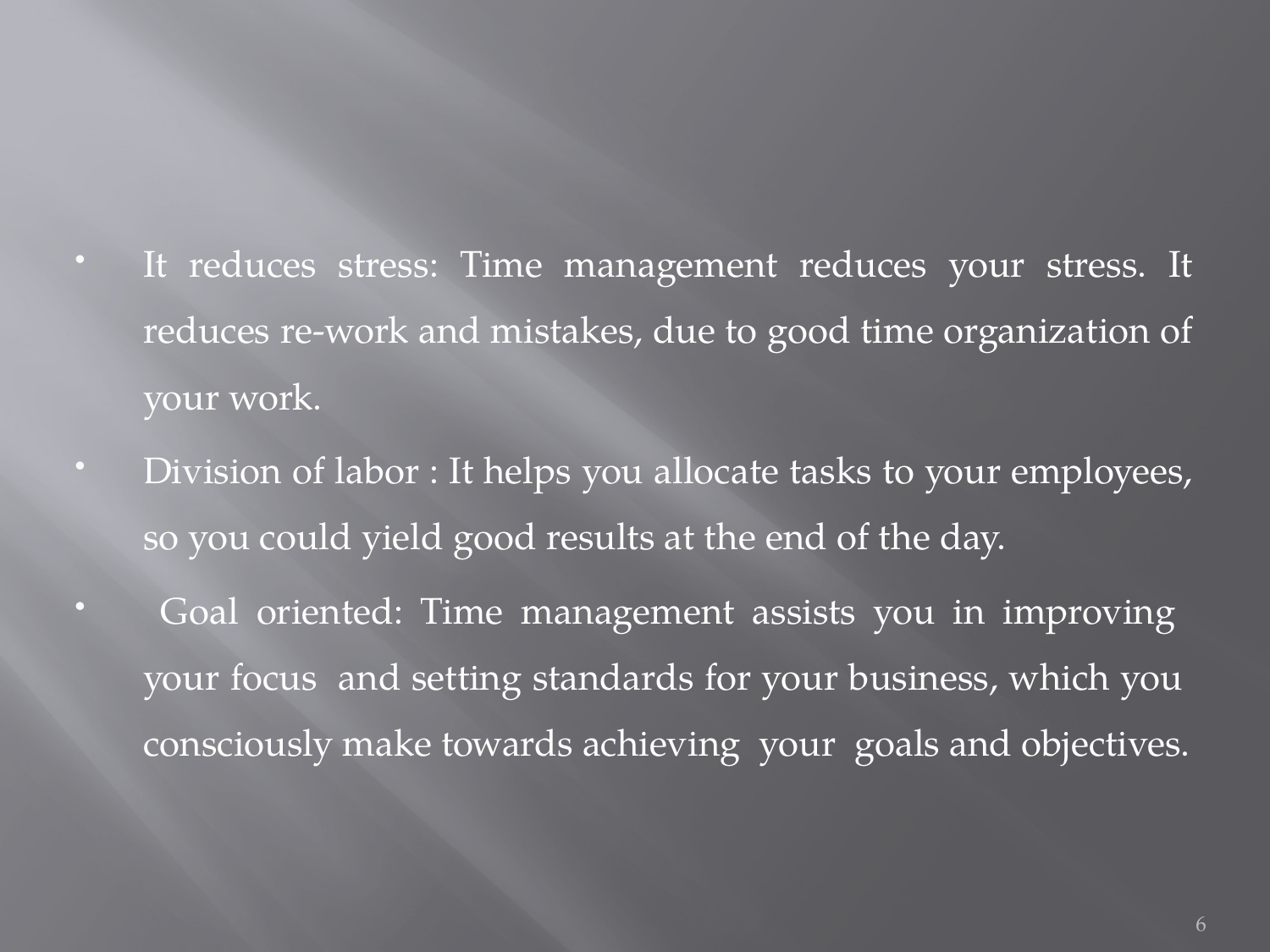

It reduces stress: Time management reduces your stress. It reduces re-work and mistakes, due to good time organization of your work.
Division of labor : It helps you allocate tasks to your employees, so you could yield good results at the end of the day.
 Goal oriented: Time management assists you in improving  your focus  and setting standards for your business, which you  consciously make towards achieving  your  goals and objectives.
6